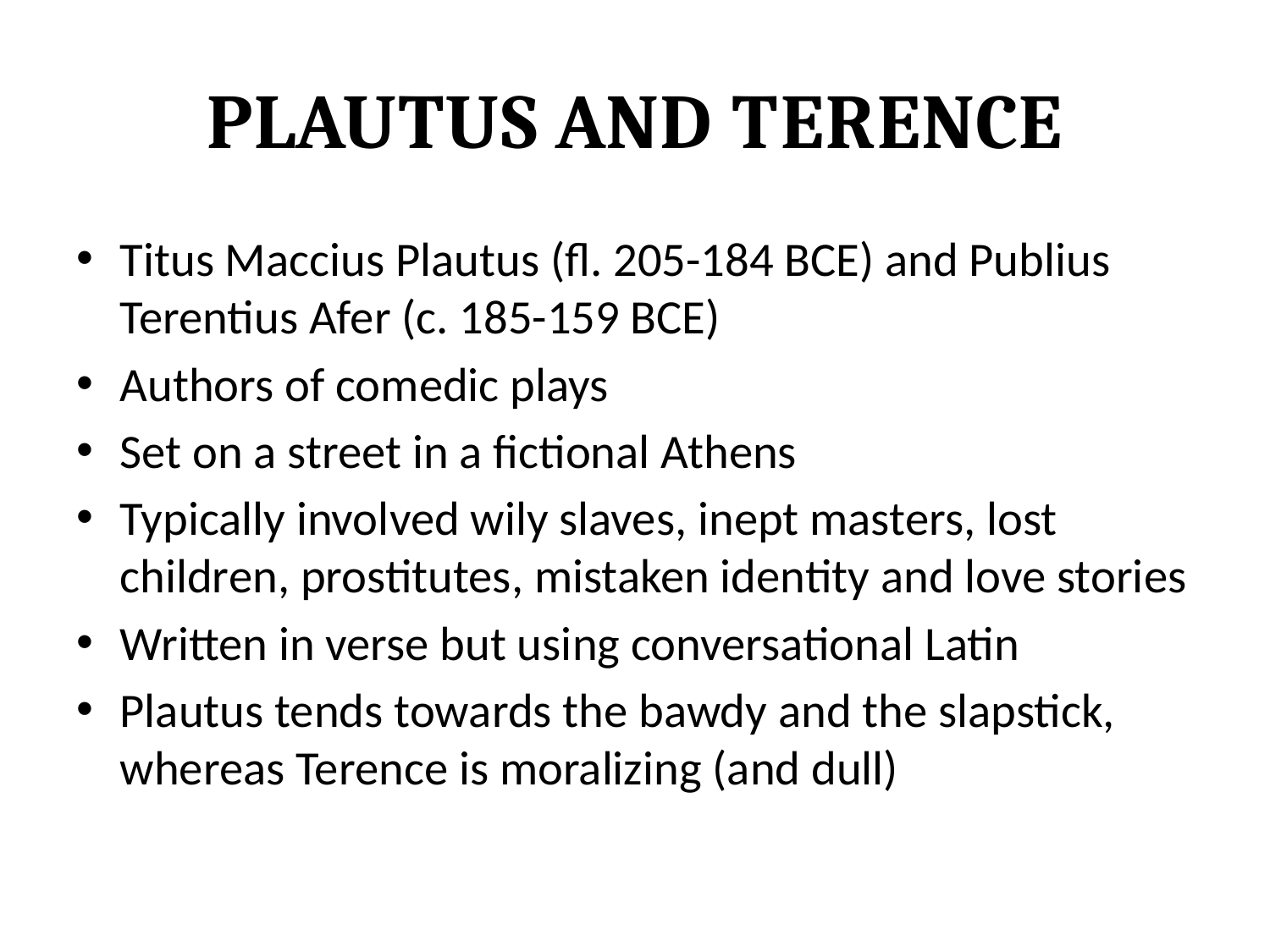

# Plautus and Terence
Titus Maccius Plautus (fl. 205-184 BCE) and Publius Terentius Afer (c. 185-159 BCE)
Authors of comedic plays
Set on a street in a fictional Athens
Typically involved wily slaves, inept masters, lost children, prostitutes, mistaken identity and love stories
Written in verse but using conversational Latin
Plautus tends towards the bawdy and the slapstick, whereas Terence is moralizing (and dull)